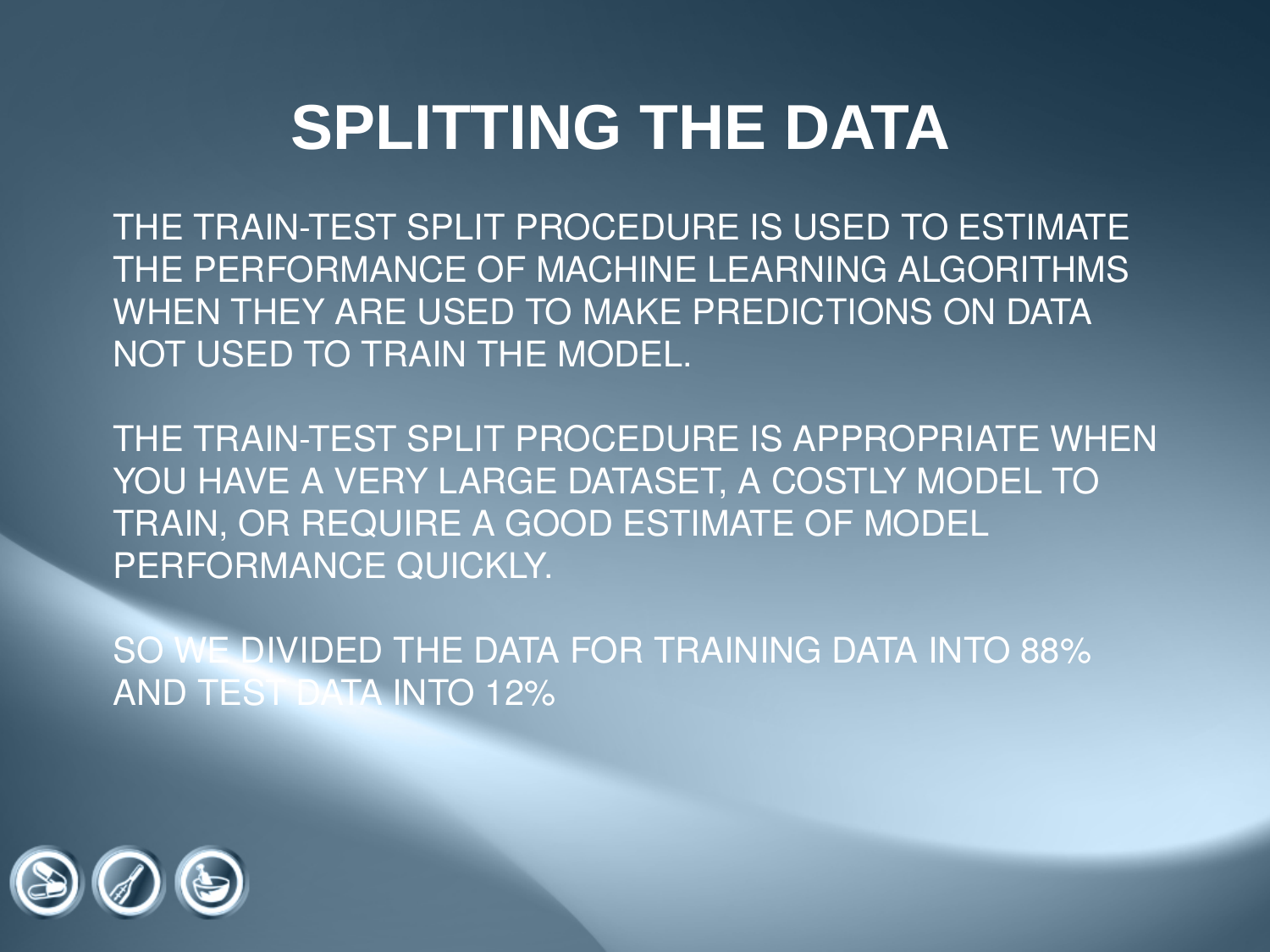

SPLITTING THE DATA
# The train-test split procedure is used to estimate the performance of machine learning algorithms when they are used to make predictions on data not used to train the model. The train-test split procedure is appropriate when you have a very large dataset, a costly model to train, or require a good estimate of model performance quickly. So we divided the data for training data into 88% and test data into 12%